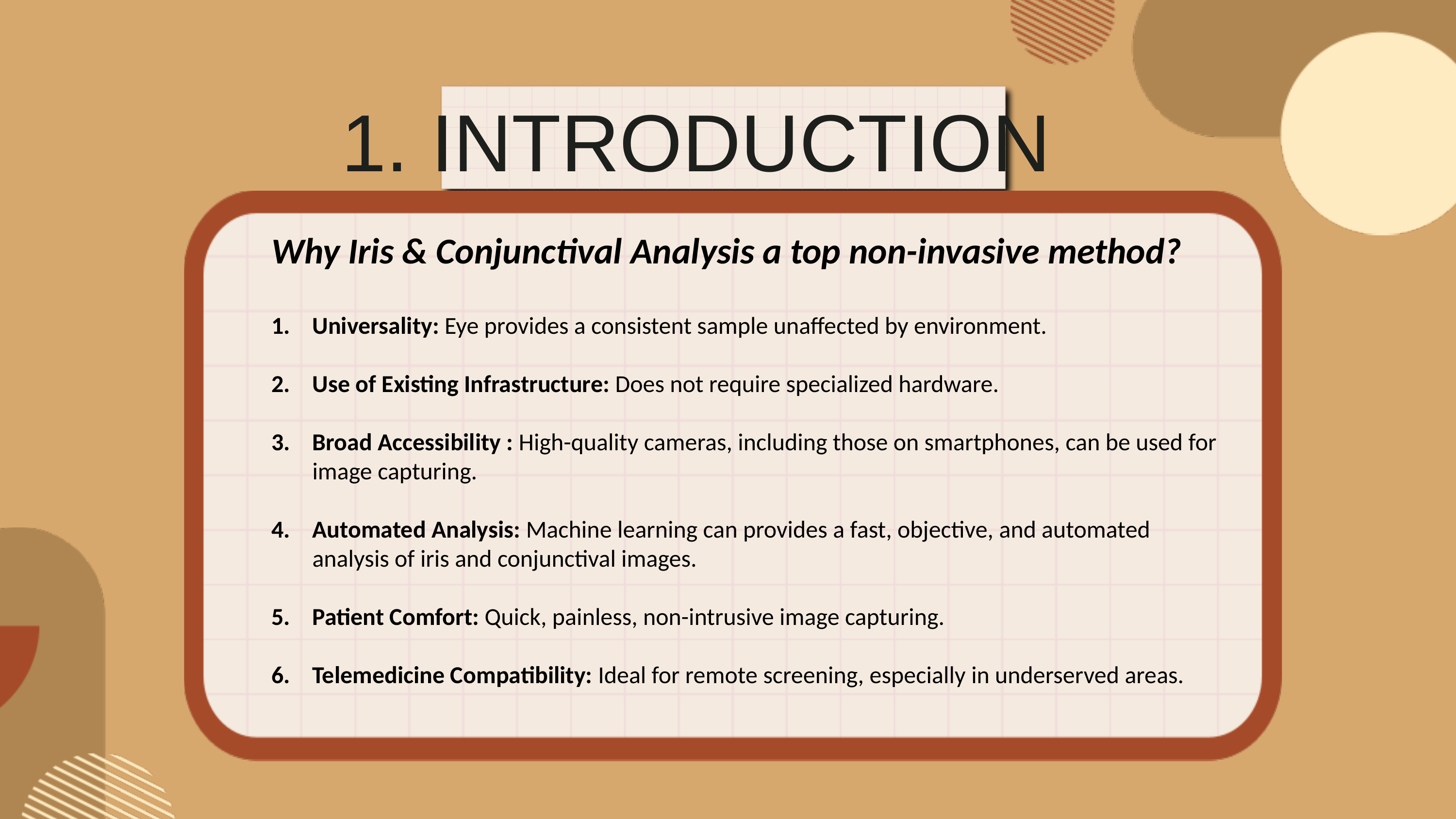

1. INTRODUCTION

Why Iris & Conjunctival Analysis a top non-invasive method?

Universality: Eye provides a consistent sample unaffected by environment.

Use of Existing Infrastructure: Does not require specialized hardware.

Broad Accessibility : High-quality cameras, including those on smartphones, can be used for image capturing.

Automated Analysis: Machine learning can provides a fast, objective, and automated analysis of iris and conjunctival images.

Patient Comfort: Quick, painless, non-intrusive image capturing.

Telemedicine Compatibility: Ideal for remote screening, especially in underserved areas.